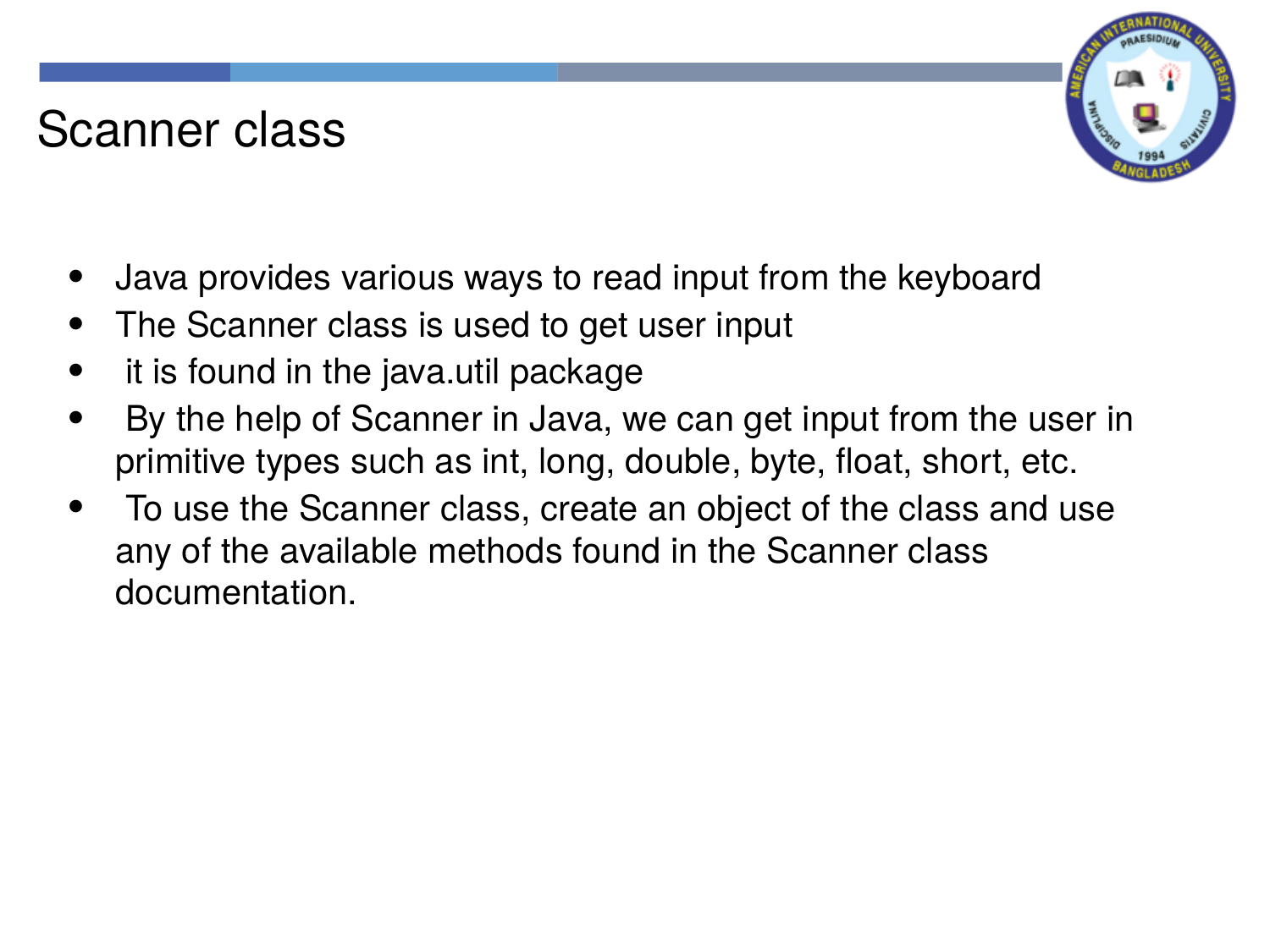

Scanner class
Java provides various ways to read input from the keyboard
The Scanner class is used to get user input
 it is found in the java.util package
 By the help of Scanner in Java, we can get input from the user in primitive types such as int, long, double, byte, float, short, etc.
 To use the Scanner class, create an object of the class and use any of the available methods found in the Scanner class documentation.